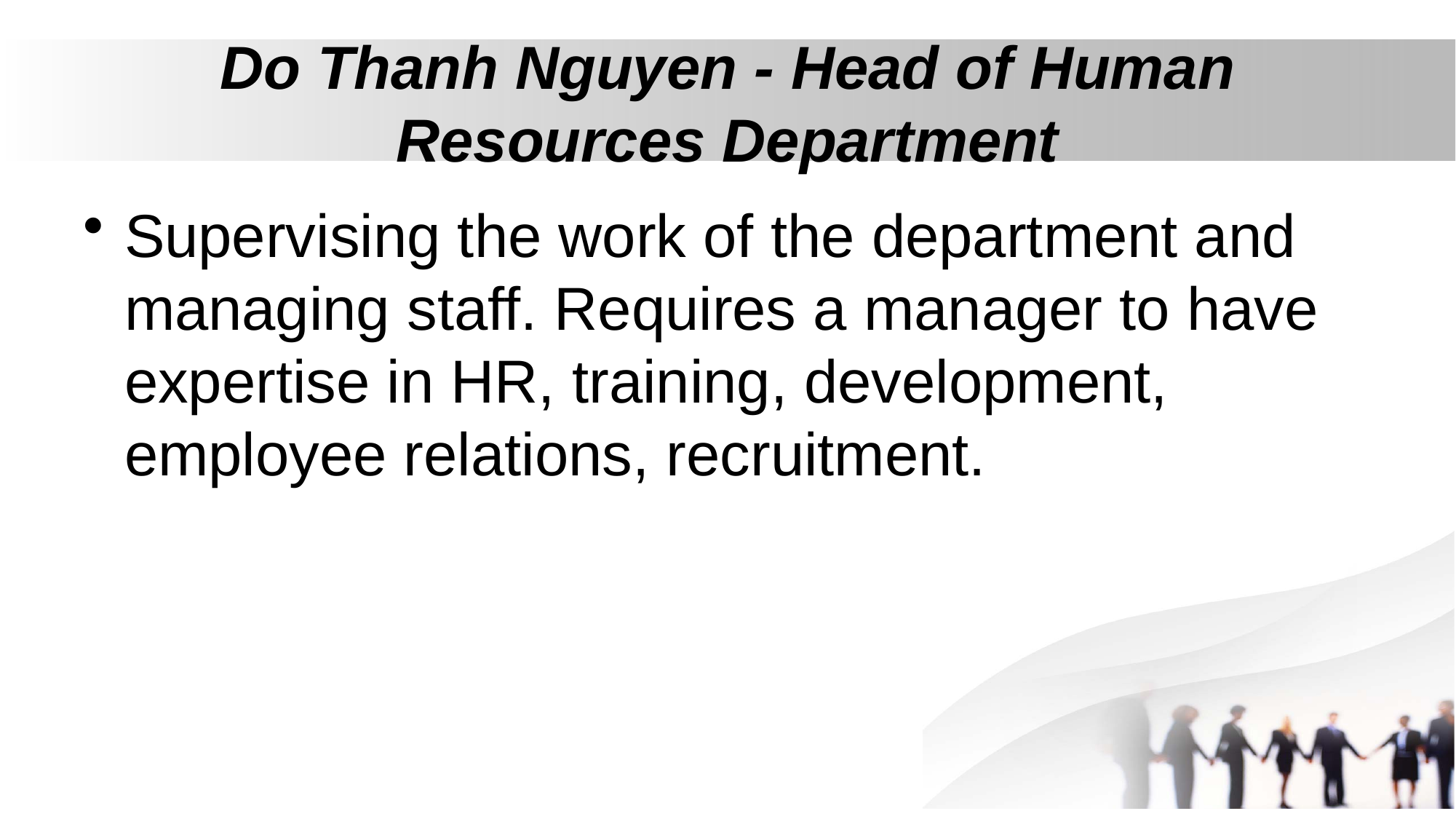

# Do Thanh Nguyen - Head of Human Resources Department
Supervising the work of the department and managing staff. Requires a manager to have expertise in HR, training, development, employee relations, recruitment.